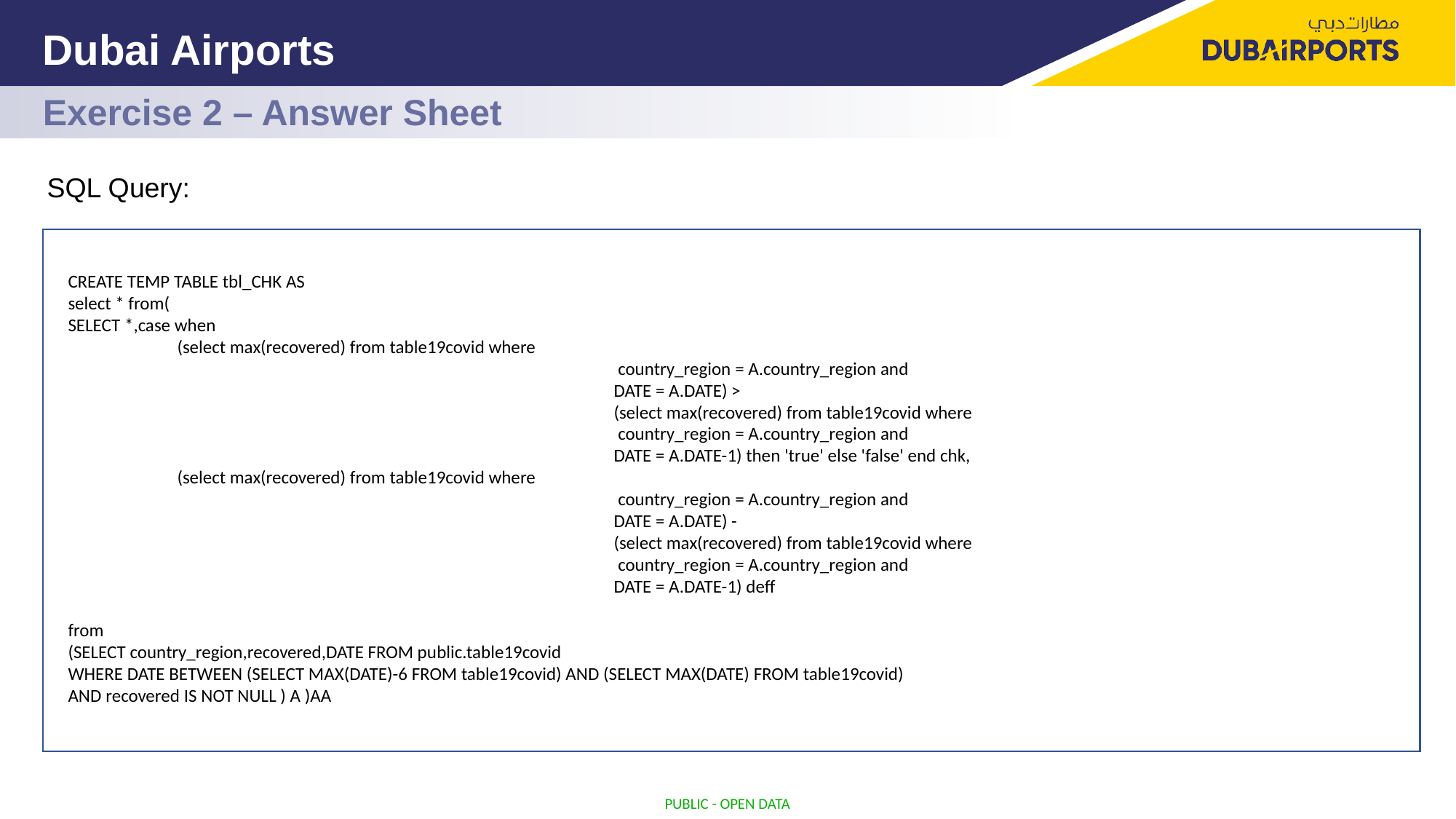

# Dubai Airports
Exercise 2 – Answer Sheet
SQL Query:

CREATE TEMP TABLE tbl_CHK AS
select * from(
SELECT *,case when
	(select max(recovered) from table19covid where
					 country_region = A.country_region and
					DATE = A.DATE) >
					(select max(recovered) from table19covid where
					 country_region = A.country_region and
					DATE = A.DATE-1) then 'true' else 'false' end chk,
	(select max(recovered) from table19covid where
					 country_region = A.country_region and
					DATE = A.DATE) -
					(select max(recovered) from table19covid where
					 country_region = A.country_region and
					DATE = A.DATE-1) deff

from
(SELECT country_region,recovered,DATE FROM public.table19covid
WHERE DATE BETWEEN (SELECT MAX(DATE)-6 FROM table19covid) AND (SELECT MAX(DATE) FROM table19covid)
AND recovered IS NOT NULL ) A )AA